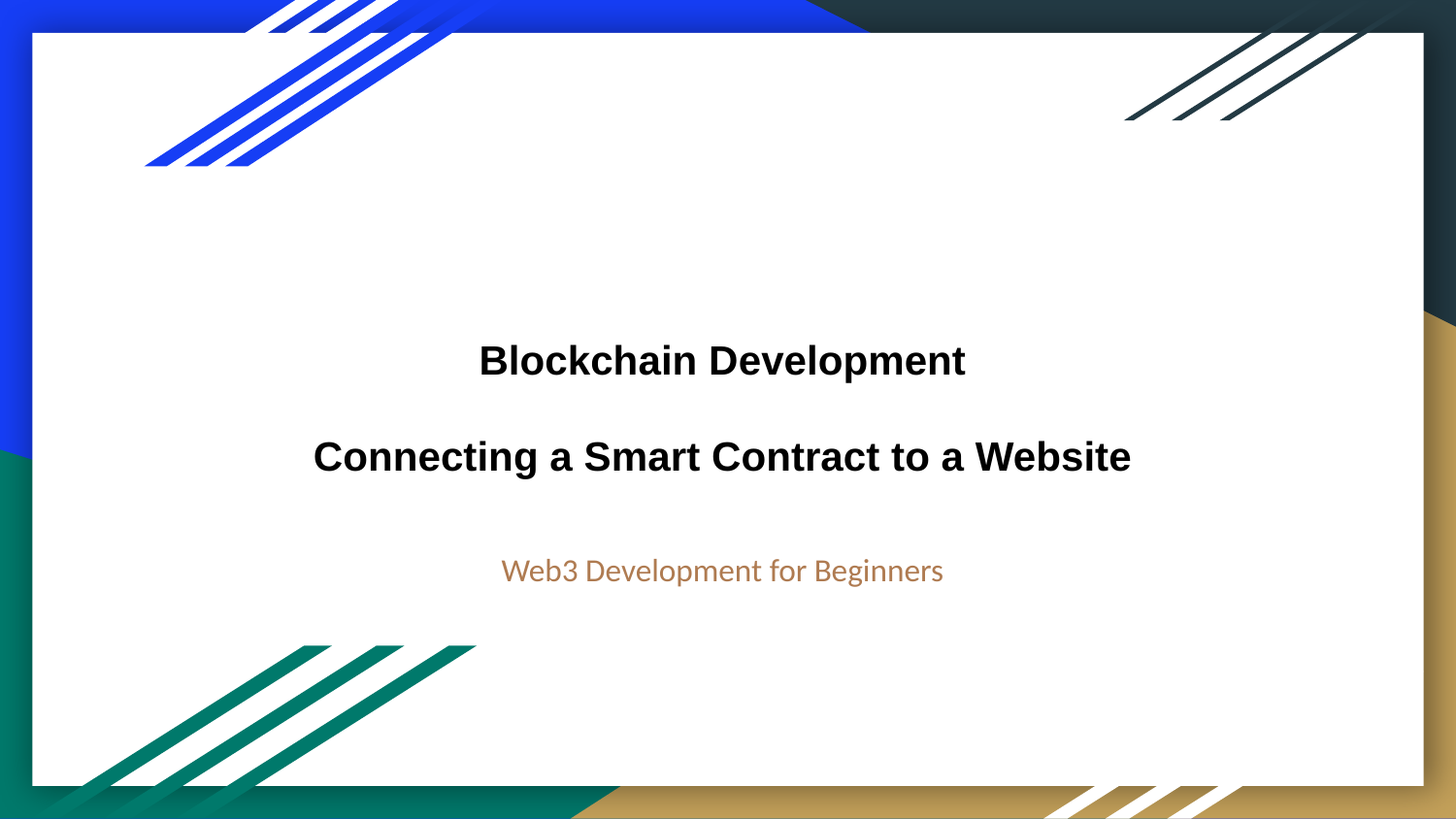

# Blockchain Development
Connecting a Smart Contract to a Website
Web3 Development for Beginners